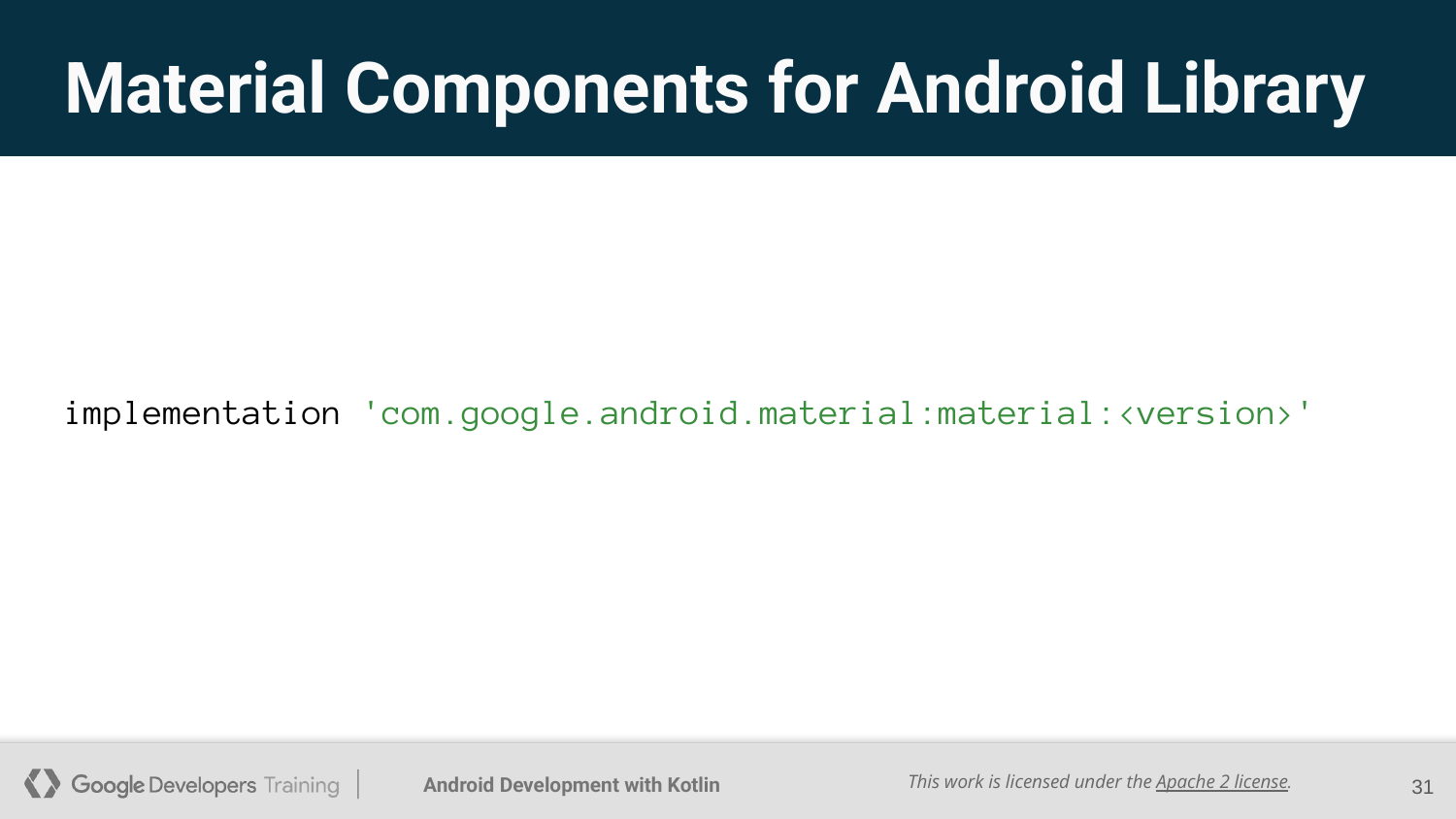

# Material Components for Android Library
implementation 'com.google.android.material:material:<version>'
31